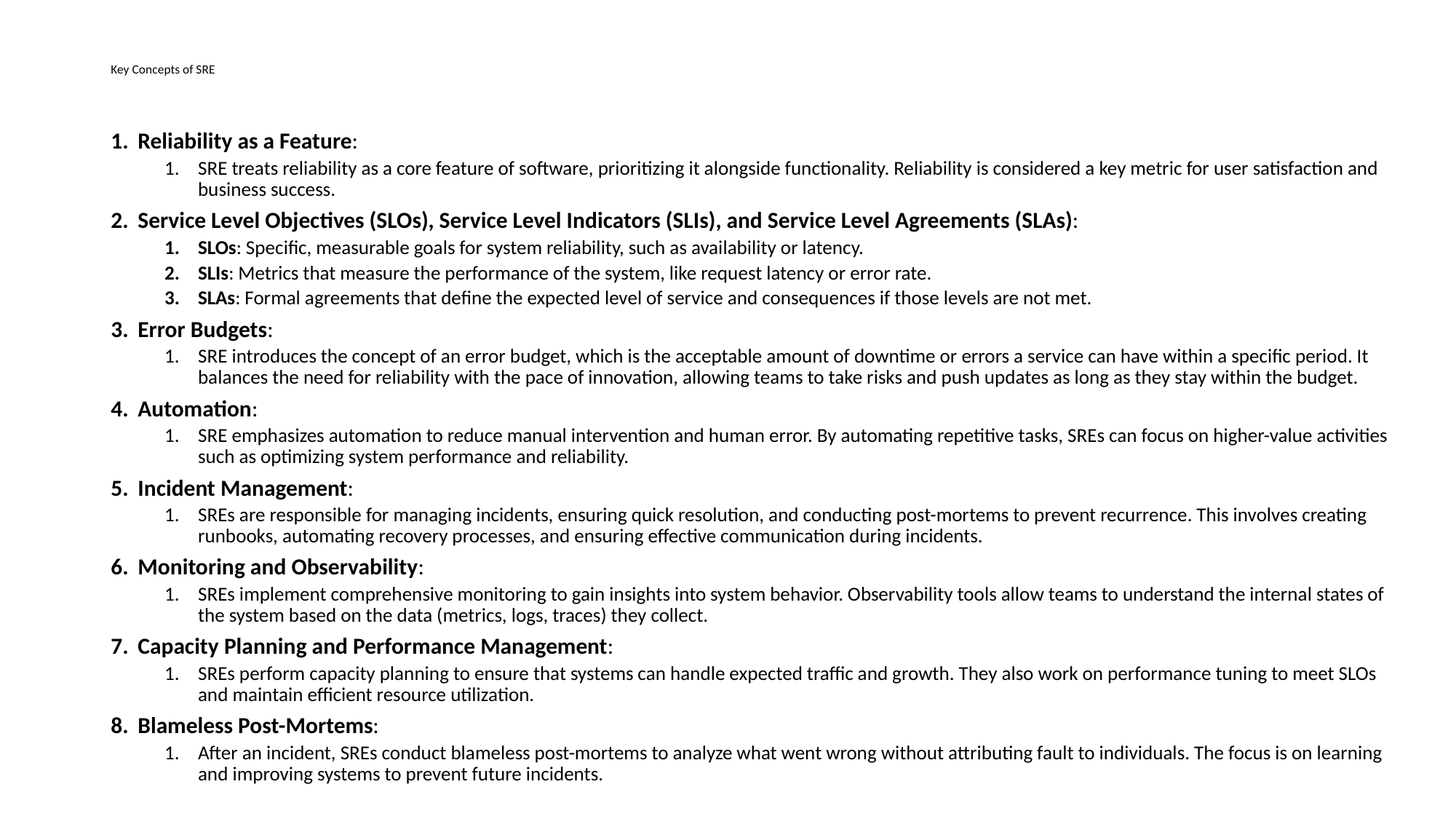

# Key Concepts of SRE
Reliability as a Feature:
SRE treats reliability as a core feature of software, prioritizing it alongside functionality. Reliability is considered a key metric for user satisfaction and business success.
Service Level Objectives (SLOs), Service Level Indicators (SLIs), and Service Level Agreements (SLAs):
SLOs: Specific, measurable goals for system reliability, such as availability or latency.
SLIs: Metrics that measure the performance of the system, like request latency or error rate.
SLAs: Formal agreements that define the expected level of service and consequences if those levels are not met.
Error Budgets:
SRE introduces the concept of an error budget, which is the acceptable amount of downtime or errors a service can have within a specific period. It balances the need for reliability with the pace of innovation, allowing teams to take risks and push updates as long as they stay within the budget.
Automation:
SRE emphasizes automation to reduce manual intervention and human error. By automating repetitive tasks, SREs can focus on higher-value activities such as optimizing system performance and reliability.
Incident Management:
SREs are responsible for managing incidents, ensuring quick resolution, and conducting post-mortems to prevent recurrence. This involves creating runbooks, automating recovery processes, and ensuring effective communication during incidents.
Monitoring and Observability:
SREs implement comprehensive monitoring to gain insights into system behavior. Observability tools allow teams to understand the internal states of the system based on the data (metrics, logs, traces) they collect.
Capacity Planning and Performance Management:
SREs perform capacity planning to ensure that systems can handle expected traffic and growth. They also work on performance tuning to meet SLOs and maintain efficient resource utilization.
Blameless Post-Mortems:
After an incident, SREs conduct blameless post-mortems to analyze what went wrong without attributing fault to individuals. The focus is on learning and improving systems to prevent future incidents.